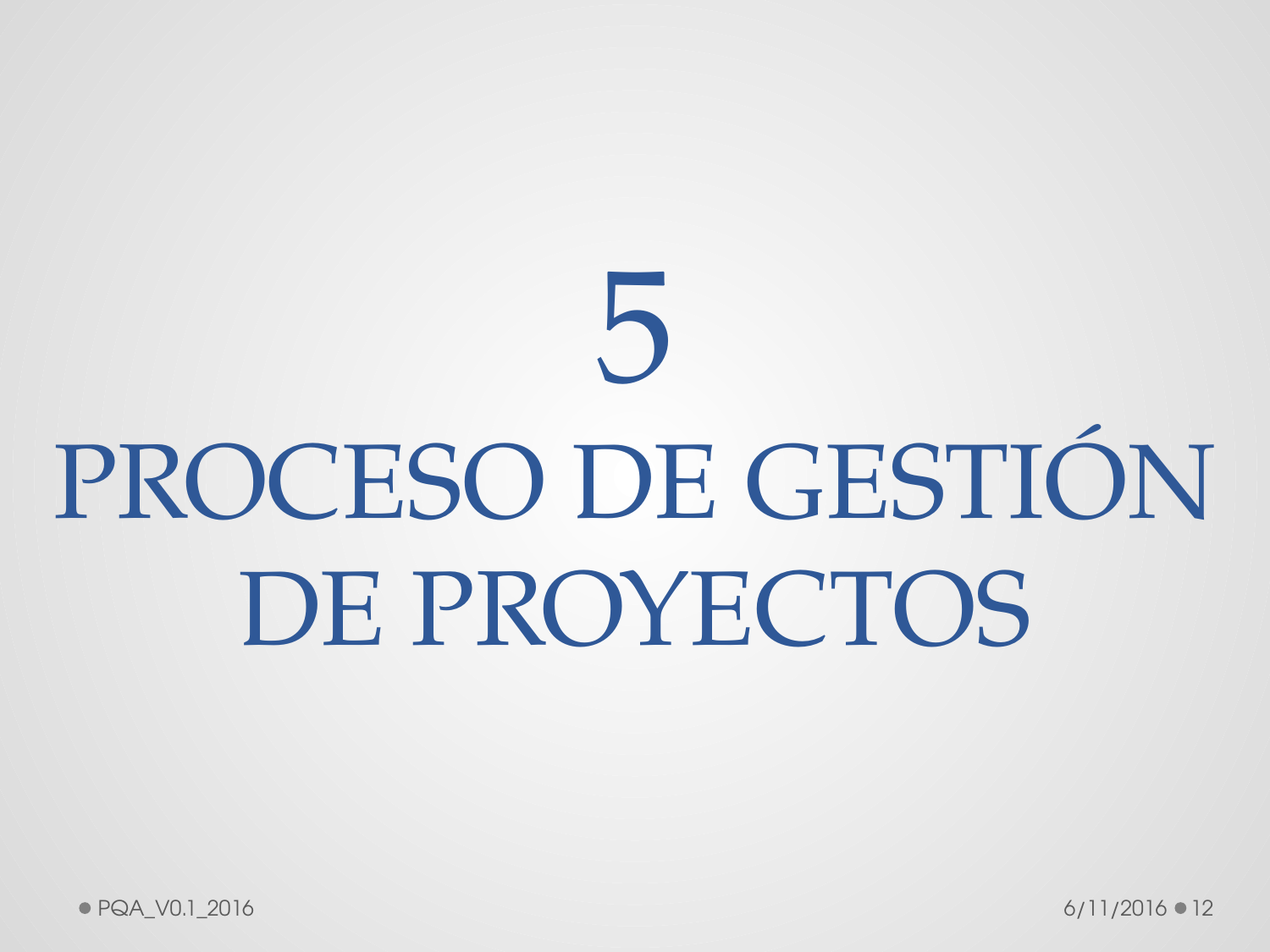

5
PROCESO DE GESTIÓN DE PROYECTOS
PQA_V0.1_2016
6/11/2016
12